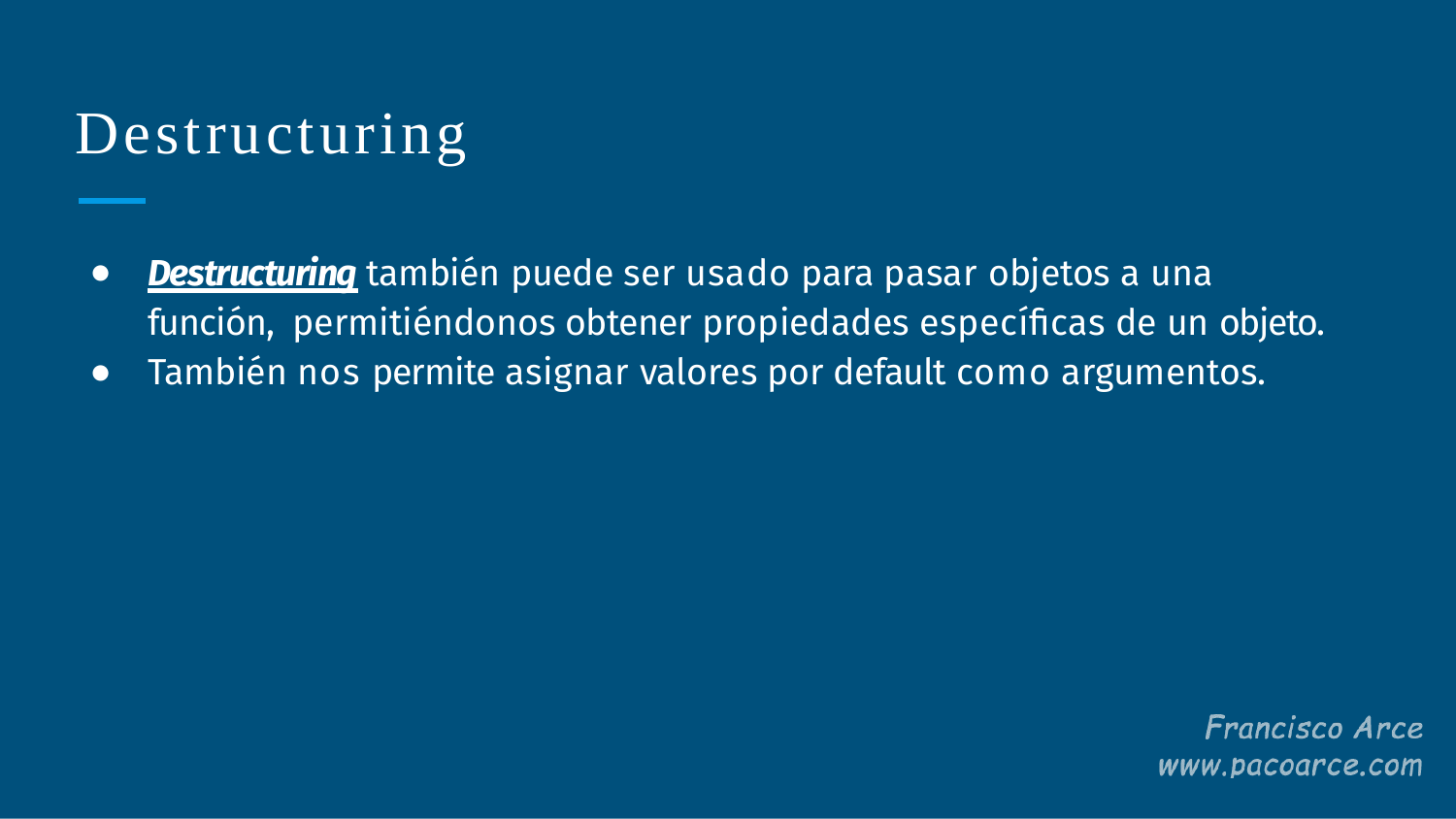

# Destructuring

Destructuring también puede ser usado para pasar objetos a una función,  permitiéndonos obtener propiedades especíﬁcas de un objeto.
También nos permite asignar valores por default como argumentos.